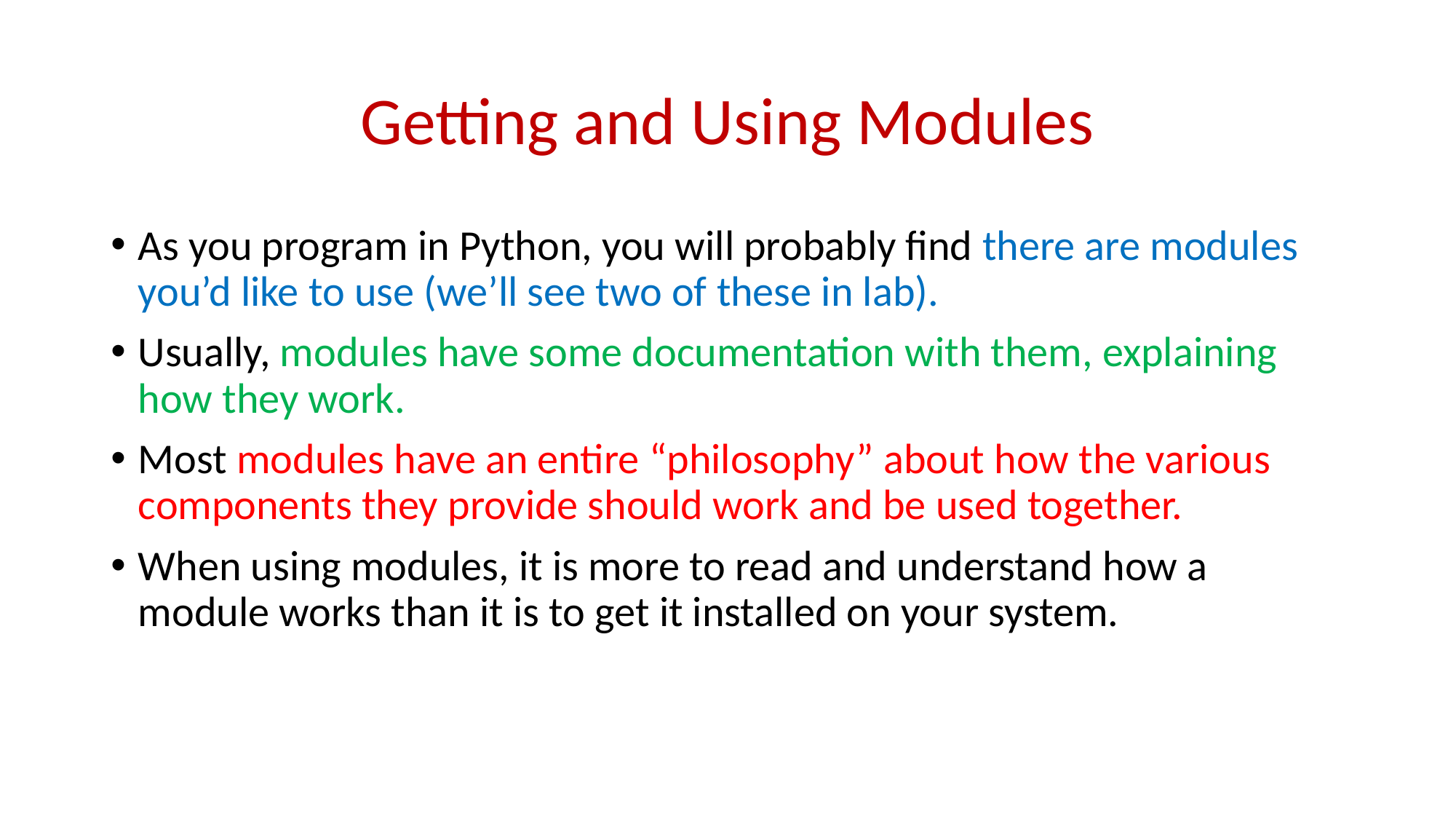

# Getting and Using Modules
As you program in Python, you will probably find there are modules you’d like to use (we’ll see two of these in lab).
Usually, modules have some documentation with them, explaining how they work.
Most modules have an entire “philosophy” about how the various components they provide should work and be used together.
When using modules, it is more to read and understand how a module works than it is to get it installed on your system.